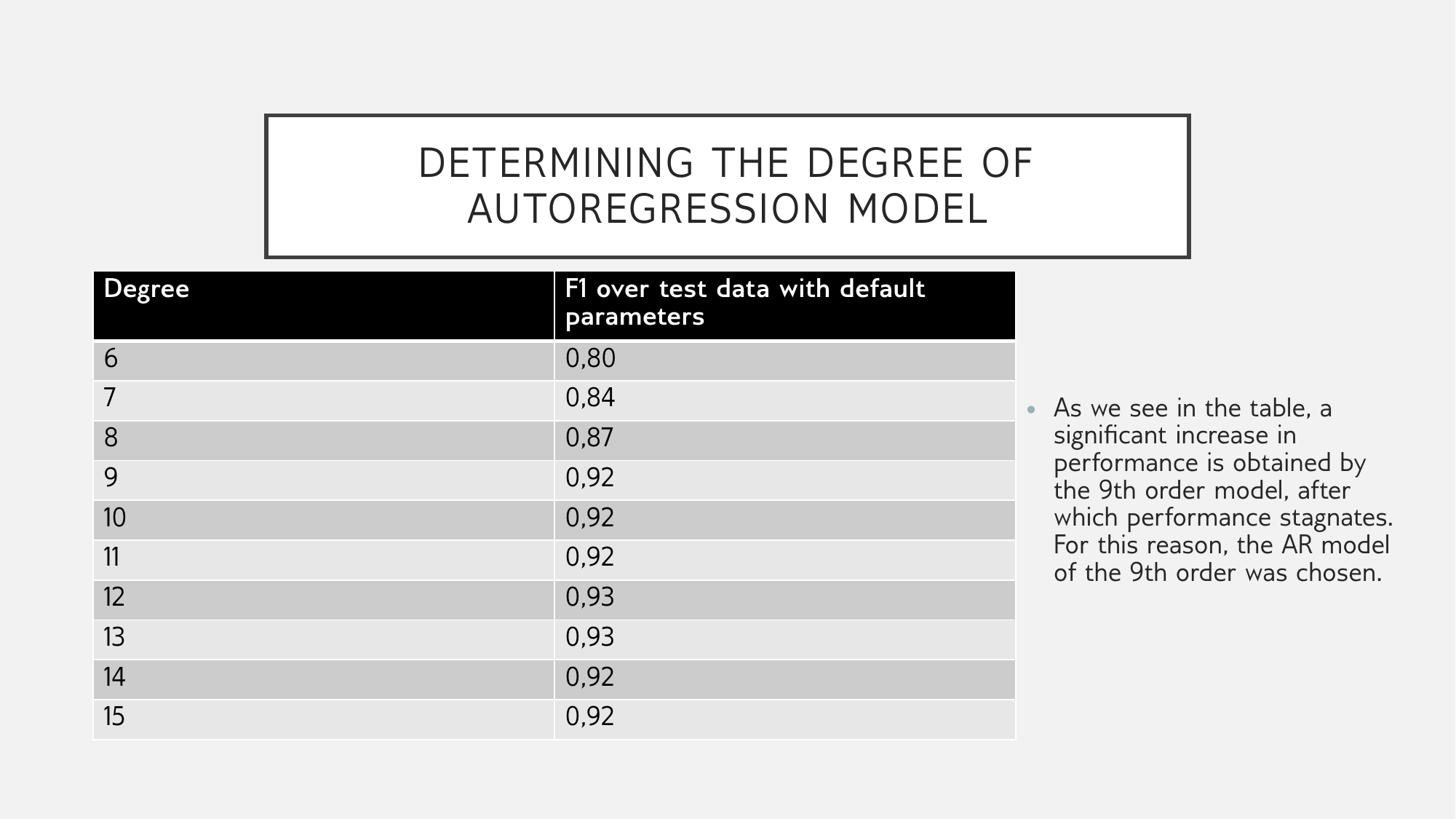

# Determining the degree of autoregression model
| Degree | F1 over test data with default parameters |
| --- | --- |
| 6 | 0,80 |
| 7 | 0,84 |
| 8 | 0,87 |
| 9 | 0,92 |
| 10 | 0,92 |
| 11 | 0,92 |
| 12 | 0,93 |
| 13 | 0,93 |
| 14 | 0,92 |
| 15 | 0,92 |
As we see in the table, a significant increase in performance is obtained by the 9th order model, after which performance stagnates. For this reason, the AR model of the 9th order was chosen.